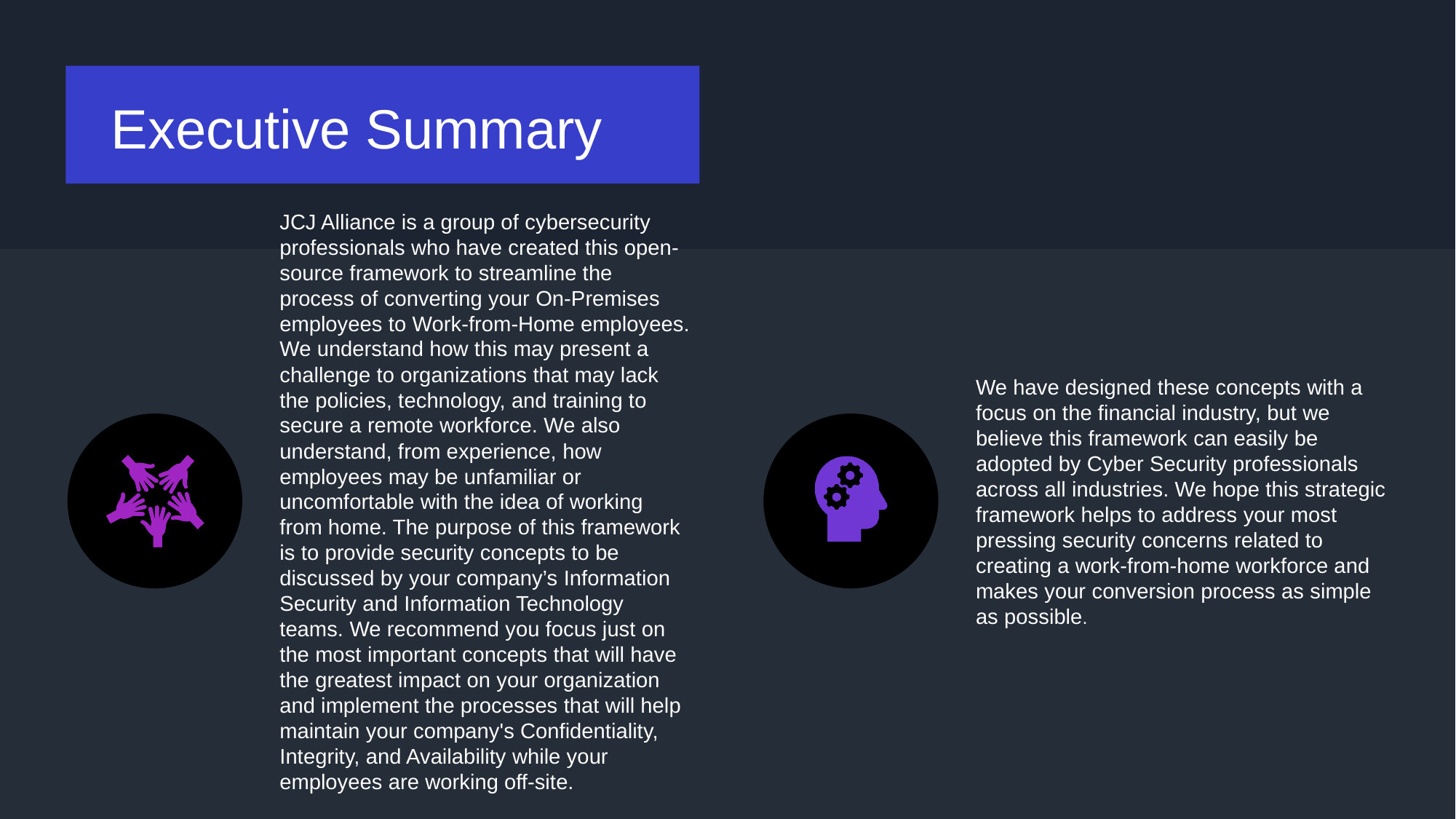

# Executive Summary
JCJ Alliance is a group of cybersecurity professionals who have created this open-source framework to streamline the process of converting your On-Premises employees to Work-from-Home employees. We understand how this may present a challenge to organizations that may lack the policies, technology, and training to secure a remote workforce. We also understand, from experience, how employees may be unfamiliar or uncomfortable with the idea of working from home. The purpose of this framework is to provide security concepts to be discussed by your company’s Information Security and Information Technology teams. We recommend you focus just on the most important concepts that will have the greatest impact on your organization and implement the processes that will help maintain your company's Confidentiality, Integrity, and Availability while your employees are working off-site.
We have designed these concepts with a focus on the financial industry, but we believe this framework can easily be adopted by Cyber Security professionals across all industries. We hope this strategic framework helps to address your most pressing security concerns related to creating a work-from-home workforce and makes your conversion process as simple as possible.